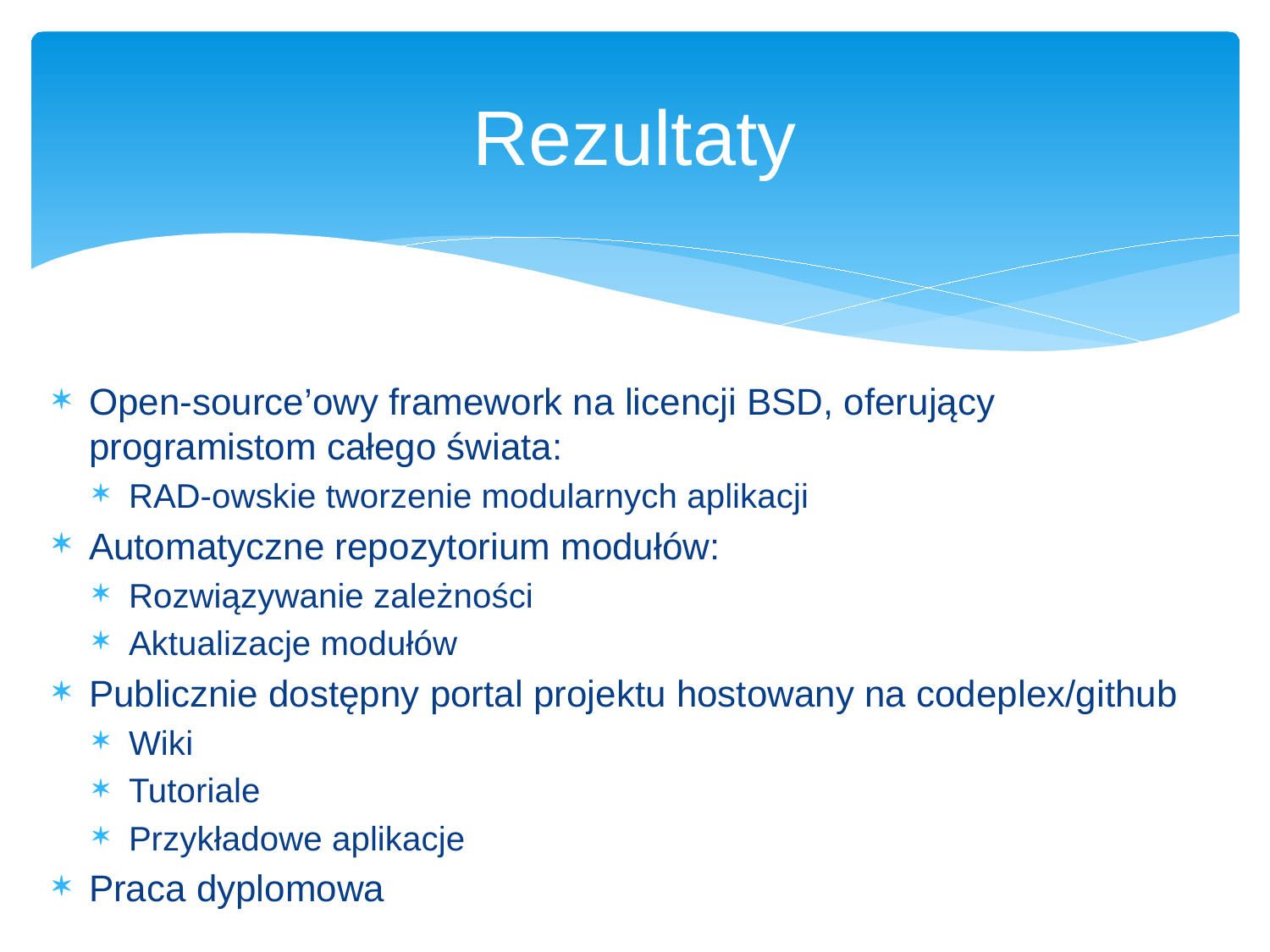

# Rezultaty
Open-source’owy framework na licencji BSD, oferujący programistom całego świata:
RAD-owskie tworzenie modularnych aplikacji
Automatyczne repozytorium modułów:
Rozwiązywanie zależności
Aktualizacje modułów
Publicznie dostępny portal projektu hostowany na codeplex/github
Wiki
Tutoriale
Przykładowe aplikacje
Praca dyplomowa